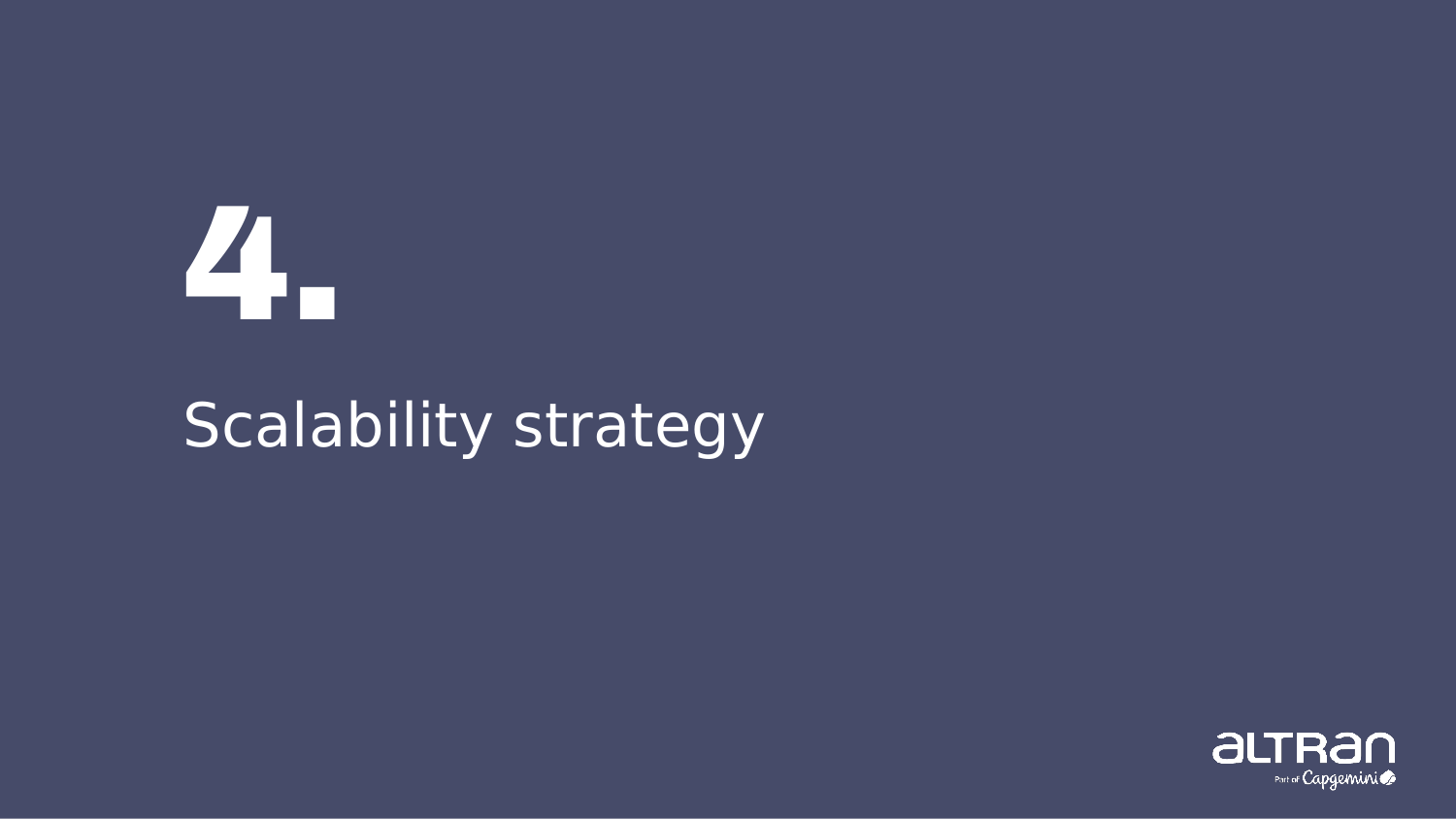

# 4.
Scalability strategy
Presentation title
21
Date